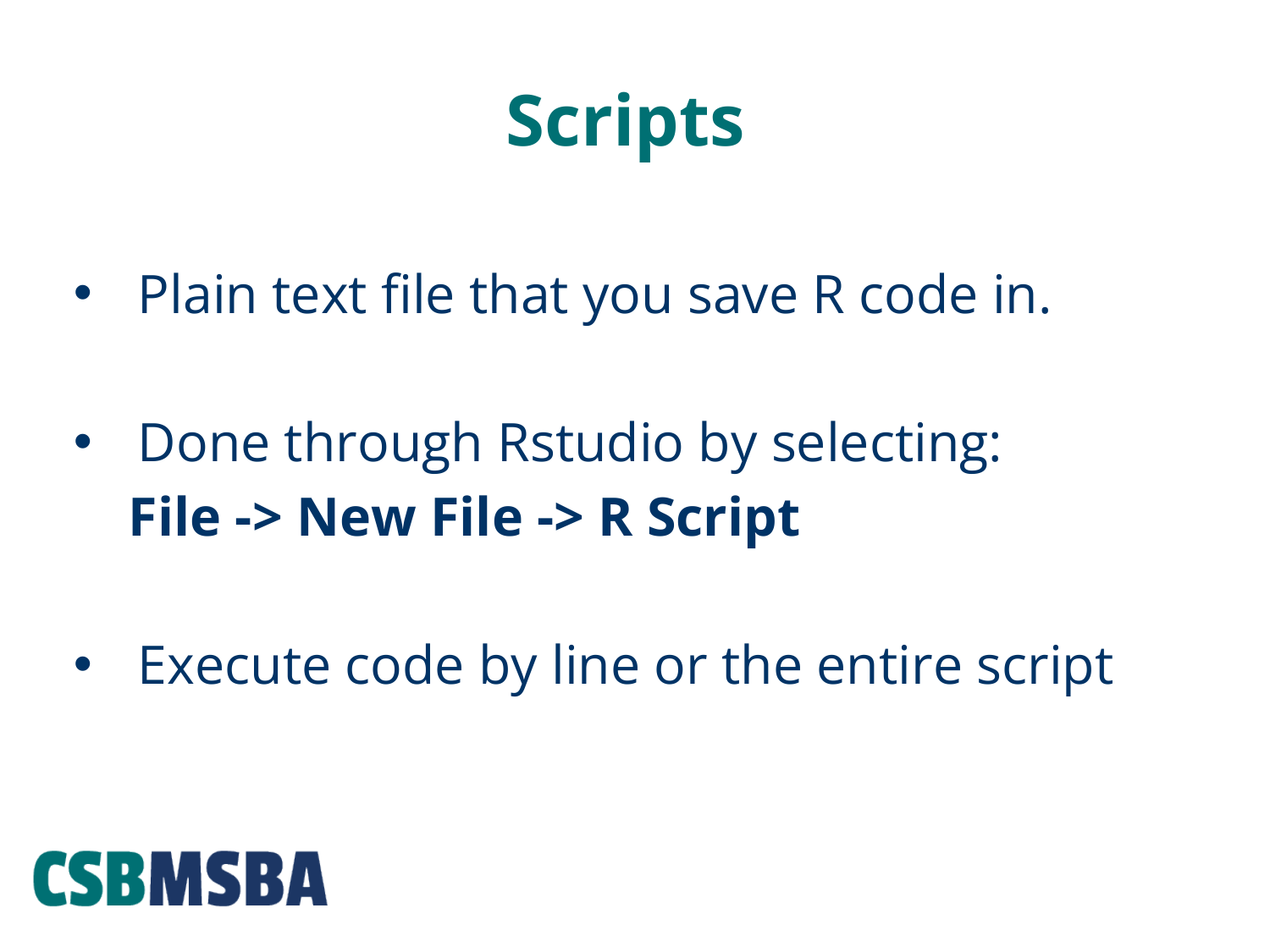

# Scripts
Plain text file that you save R code in.

Done through Rstudio by selecting:
    File -> New File -> R Script

Execute code by line or the entire script